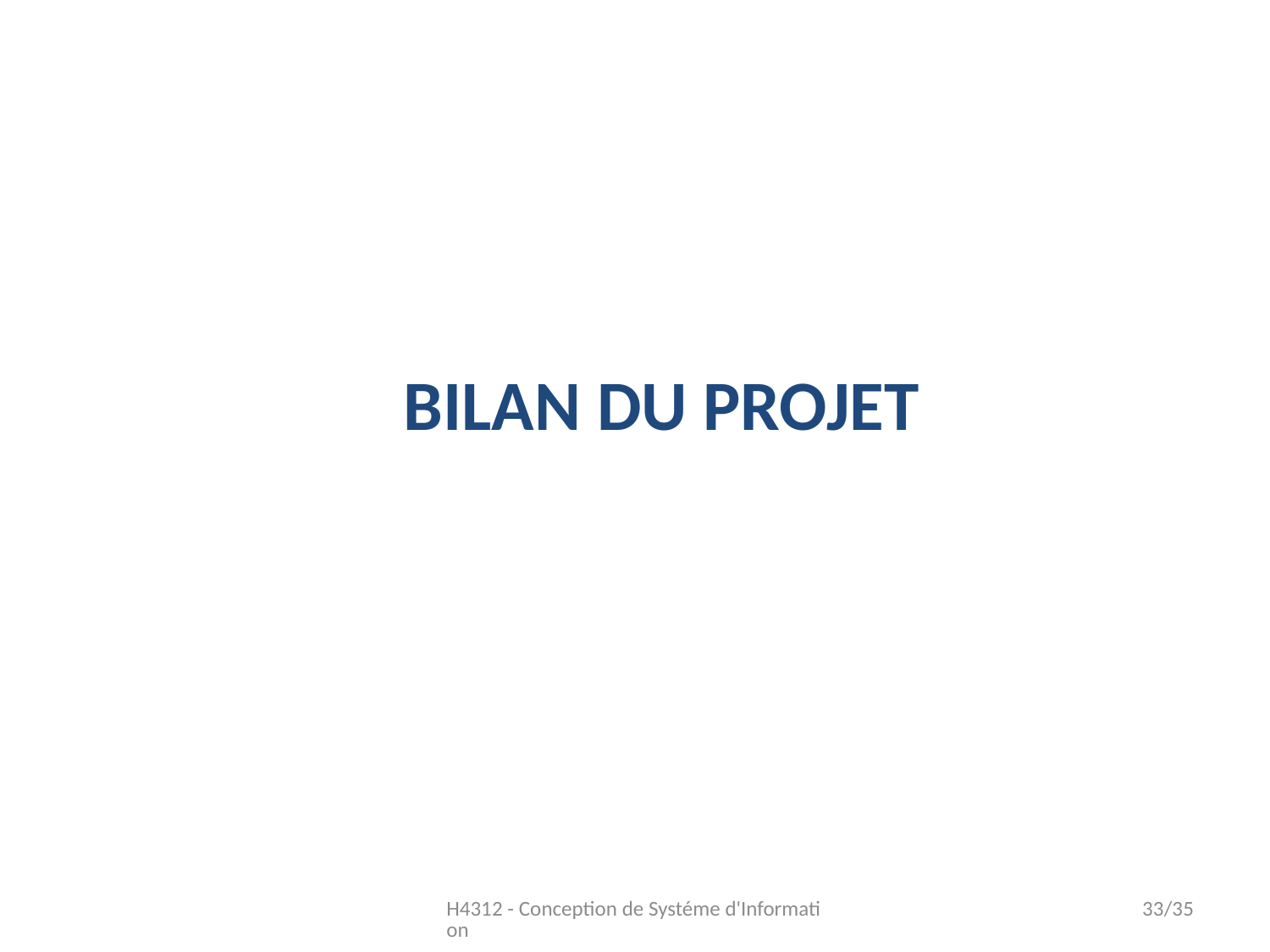

BILAN DU PROJET

H4312 - Conception de Systéme d'Information
33/35